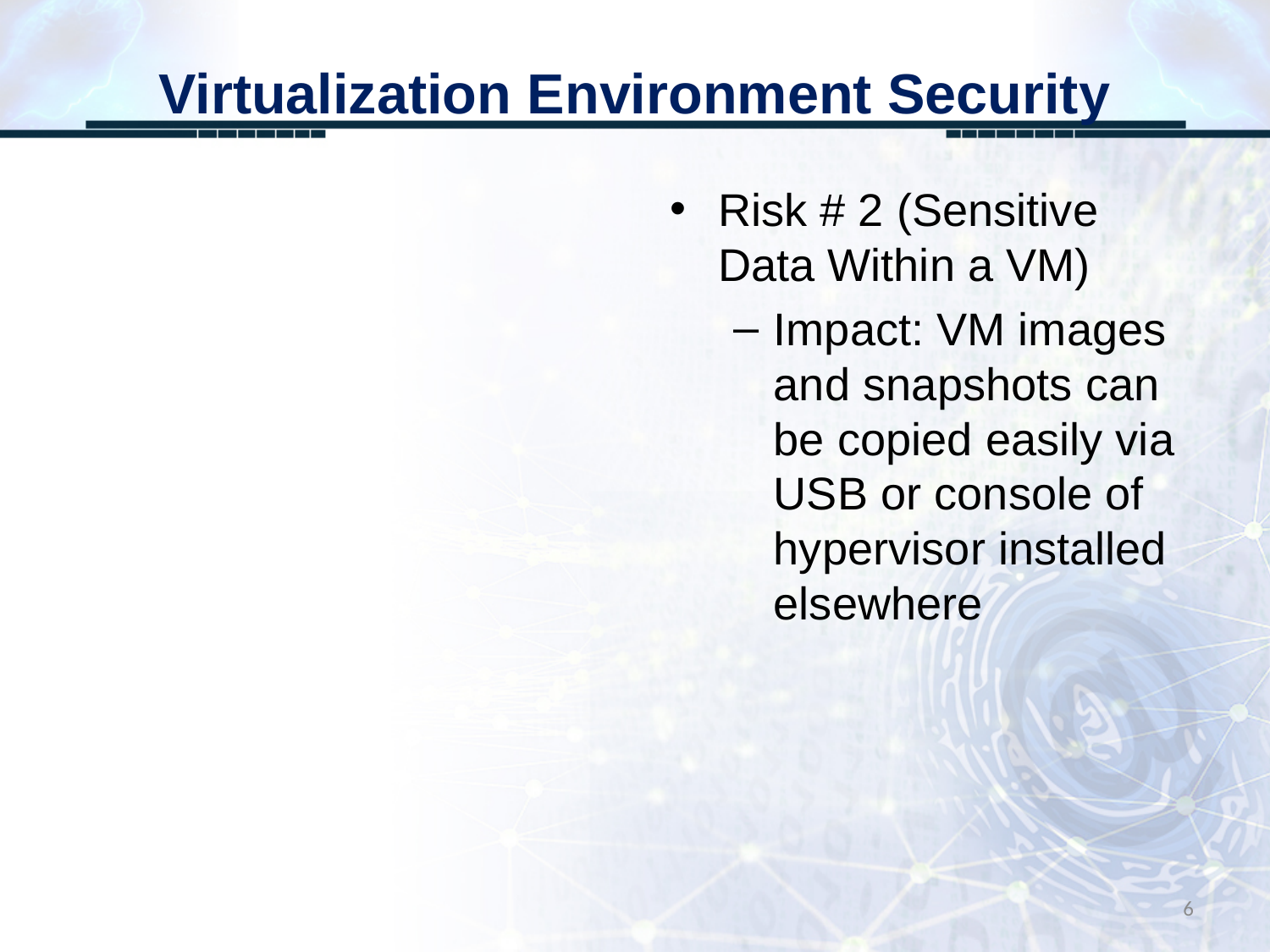

# Virtualization Environment Security
Risk # 2 (Sensitive Data Within a VM)
Impact: VM images and snapshots can be copied easily via USB or console of hypervisor installed elsewhere
6